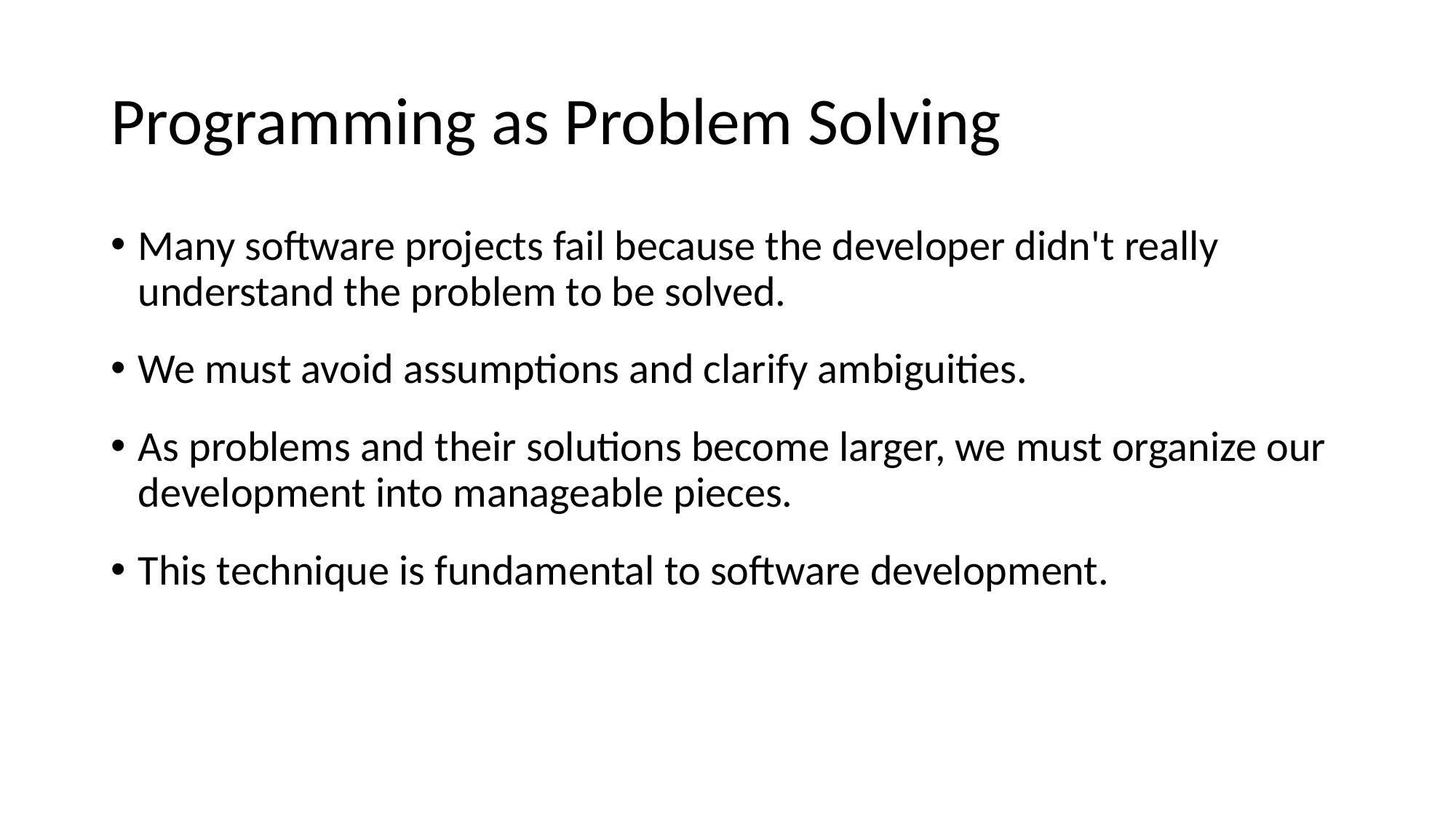

# Programming as Problem Solving
Many software projects fail because the developer didn't really understand the problem to be solved.
We must avoid assumptions and clarify ambiguities.
As problems and their solutions become larger, we must organize our development into manageable pieces.
This technique is fundamental to software development.